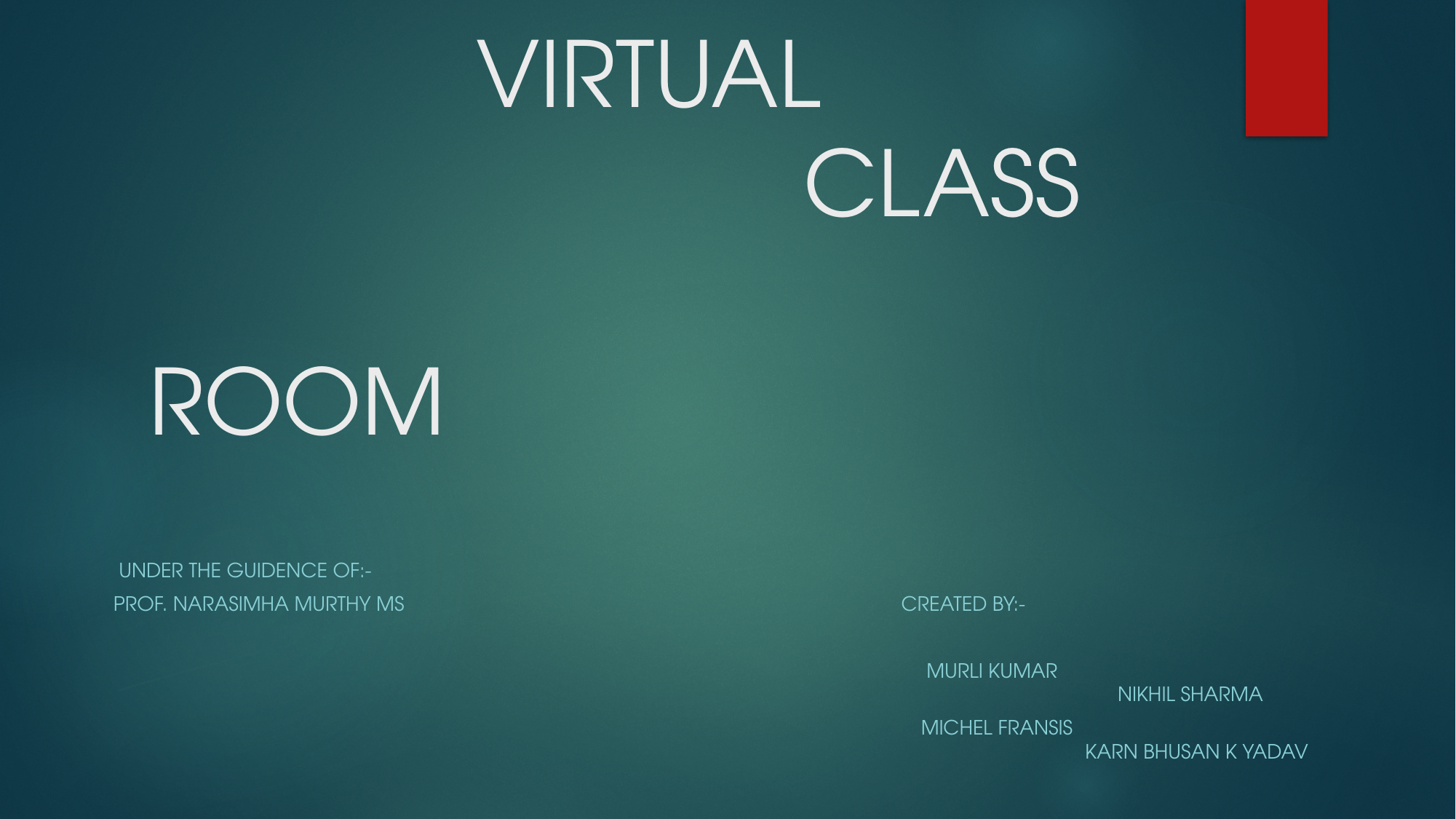

# VIRTUAL CLASS ROOM
 UNDER THE GUIDENCE OF:-
PROF. NARASIMHA MURTHY MS                                                                                           Created by:-

                                                                                                                                                     Murli kumar												                                           	                            Nikhil sharma
                                                                                                                                                    Michel Fransis												                                                                          Karn bhusan k yadav